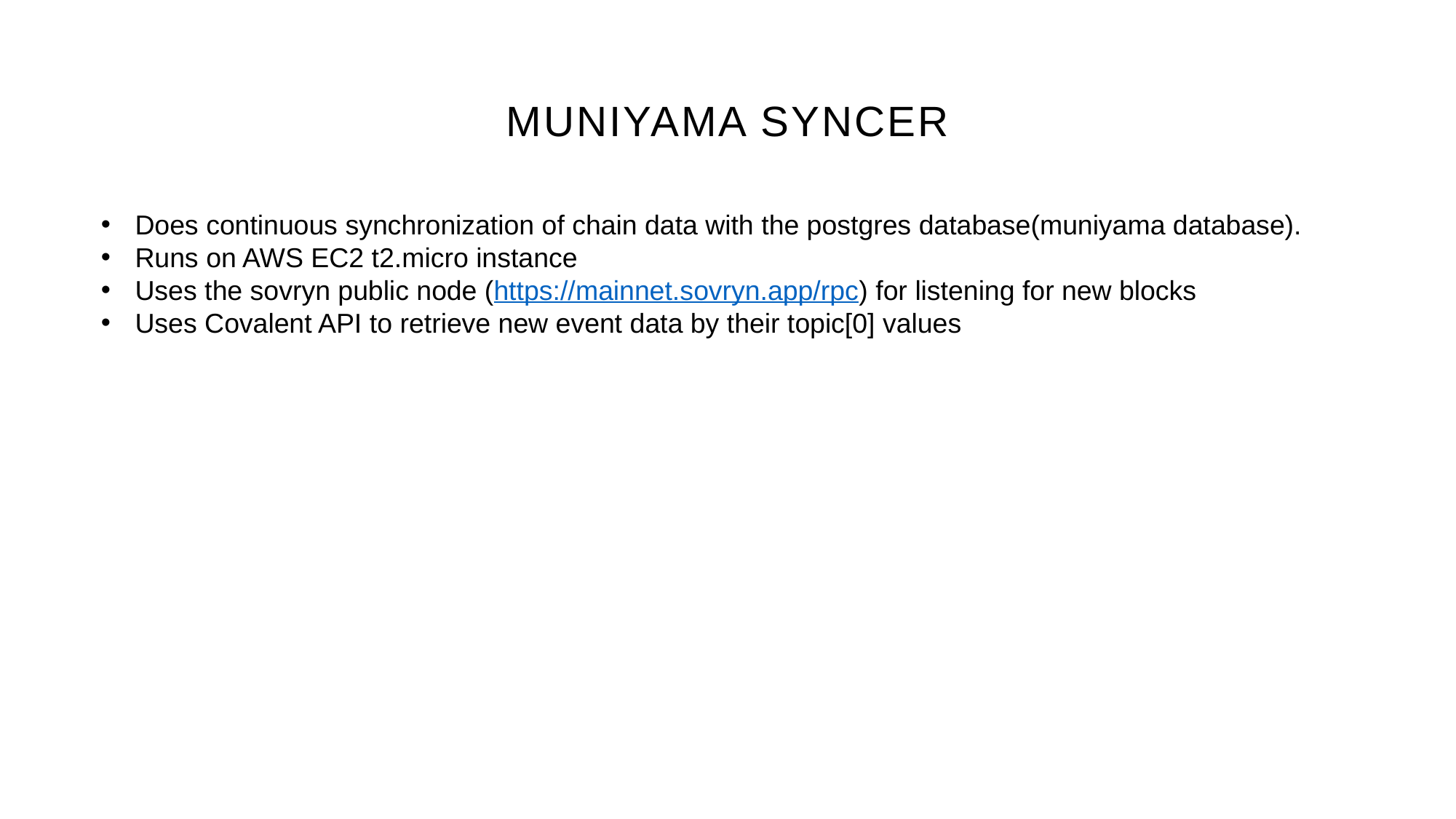

# Muniyama syncer
Does continuous synchronization of chain data with the postgres database(muniyama database).
Runs on AWS EC2 t2.micro instance
Uses the sovryn public node (https://mainnet.sovryn.app/rpc) for listening for new blocks
Uses Covalent API to retrieve new event data by their topic[0] values